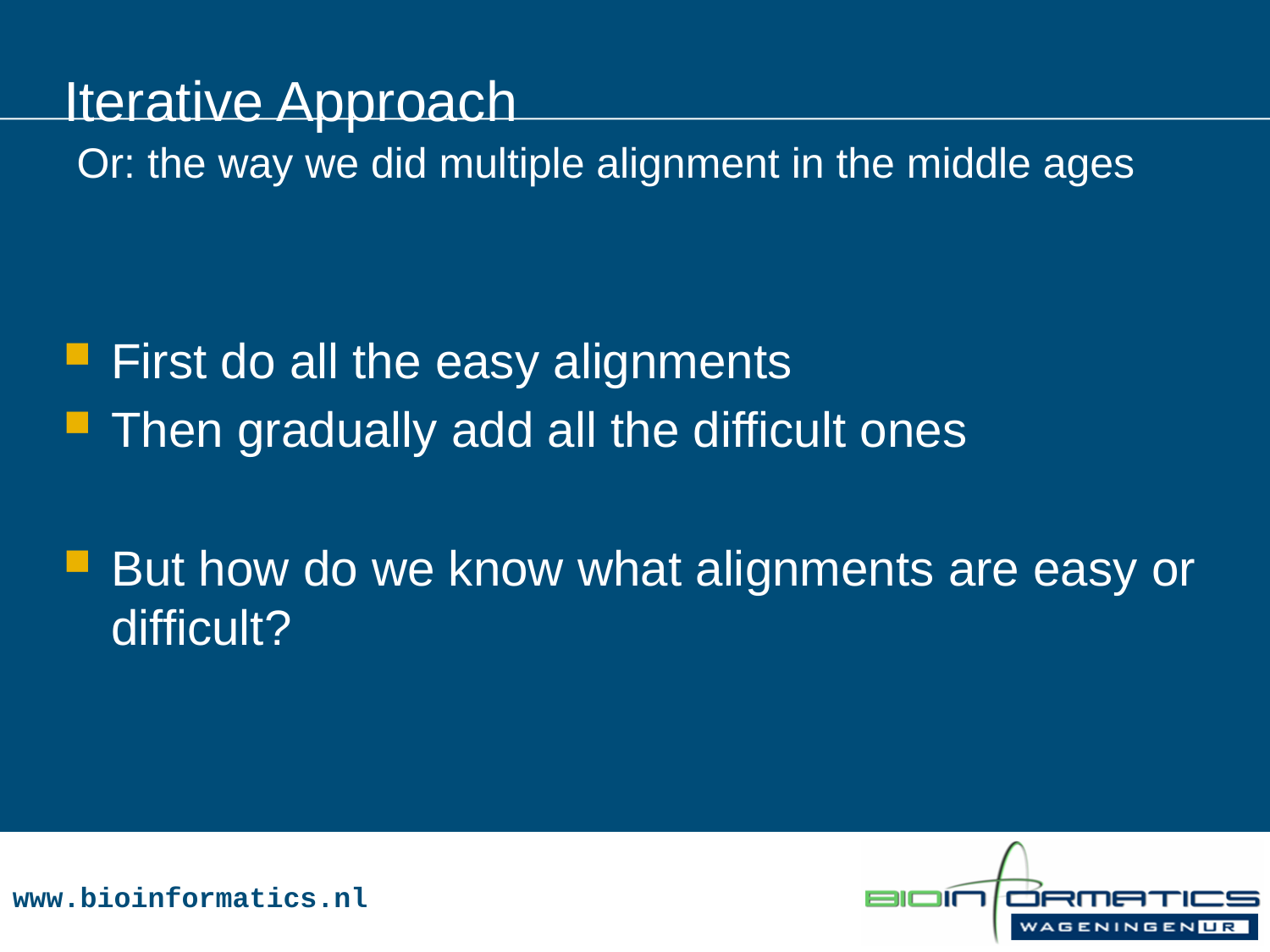

# Iterative Approach
Or: the way we did multiple alignment in the middle ages
First do all the easy alignments
Then gradually add all the difficult ones

But how do we know what alignments are easy or difficult?